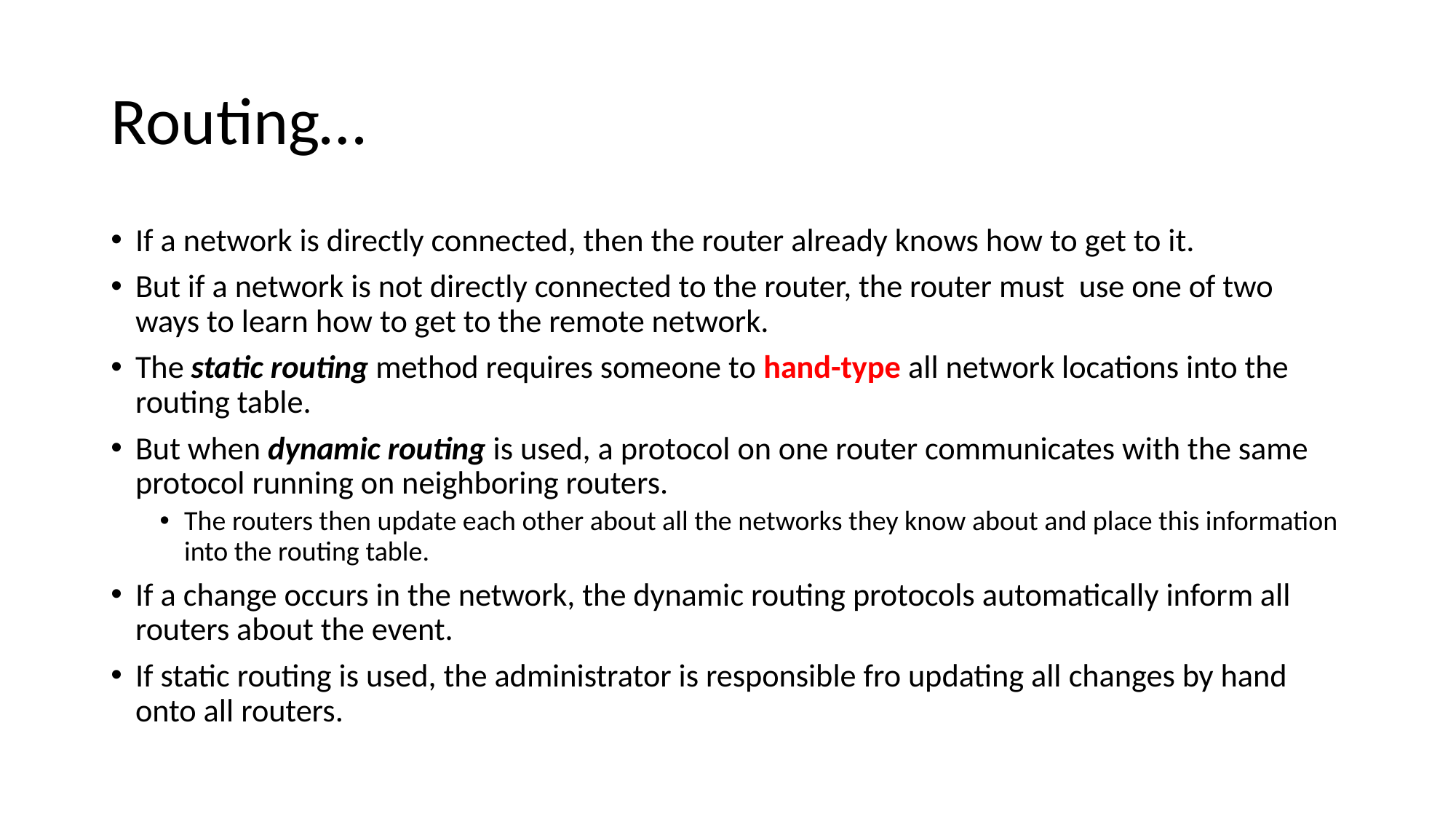

# Routing…
If a network is directly connected, then the router already knows how to get to it.
But if a network is not directly connected to the router, the router must  use one of two ways to learn how to get to the remote network.
The static routing method requires someone to hand-type all network locations into the routing table.
But when dynamic routing is used, a protocol on one router communicates with the same protocol running on neighboring routers.
The routers then update each other about all the networks they know about and place this information into the routing table.
If a change occurs in the network, the dynamic routing protocols automatically inform all routers about the event.
If static routing is used, the administrator is responsible fro updating all changes by hand onto all routers.